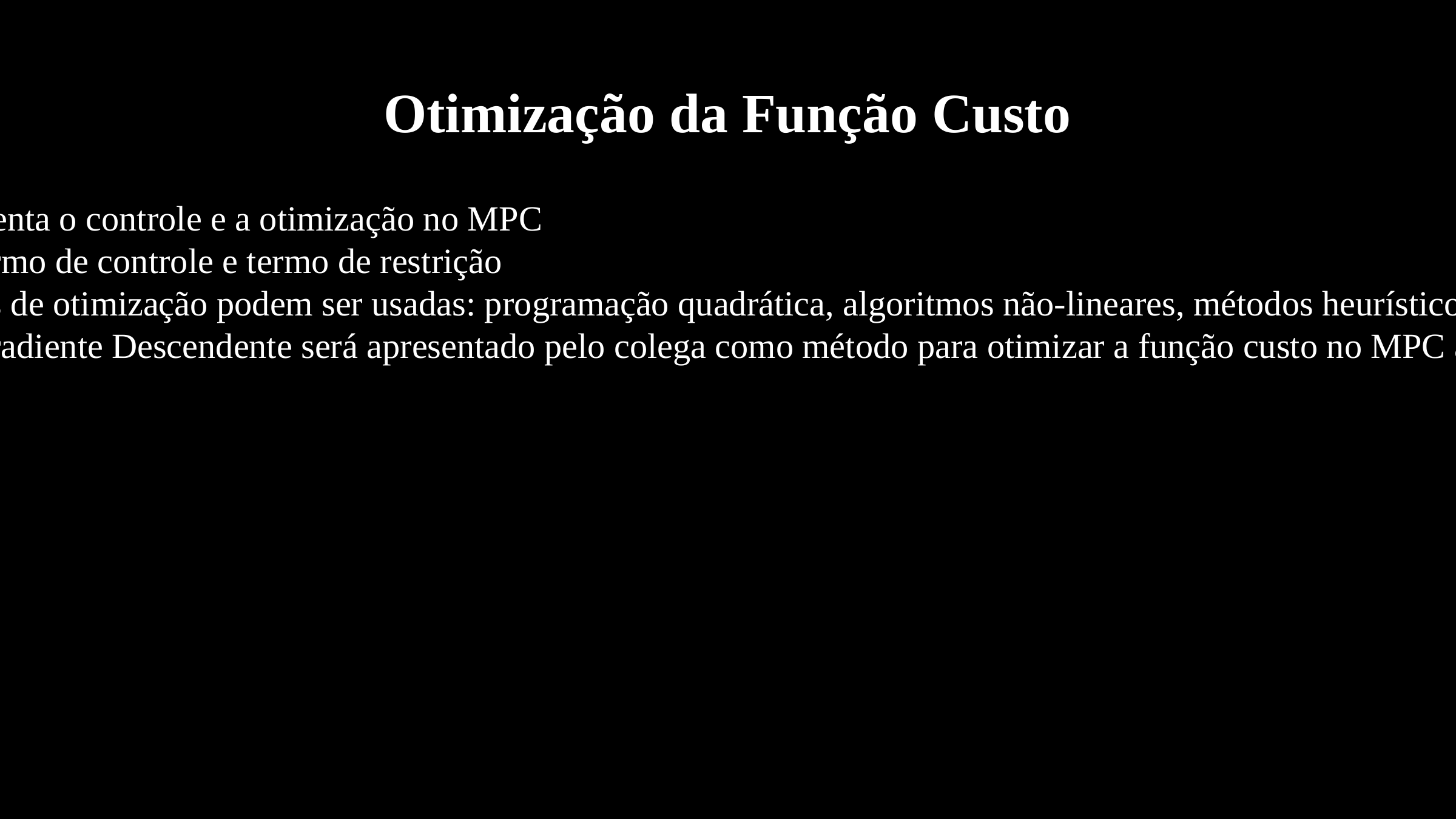

#

Otimização da Função Custo

Função custo orienta o controle e a otimização no MPC
Composta por termo de controle e termo de restrição
Diversas técnicas de otimização podem ser usadas: programação quadrática, algoritmos não-lineares, métodos heurísticos
Na sequência: Gradiente Descendente será apresentado pelo colega como método para otimizar a função custo no MPC aplicado ao DAB